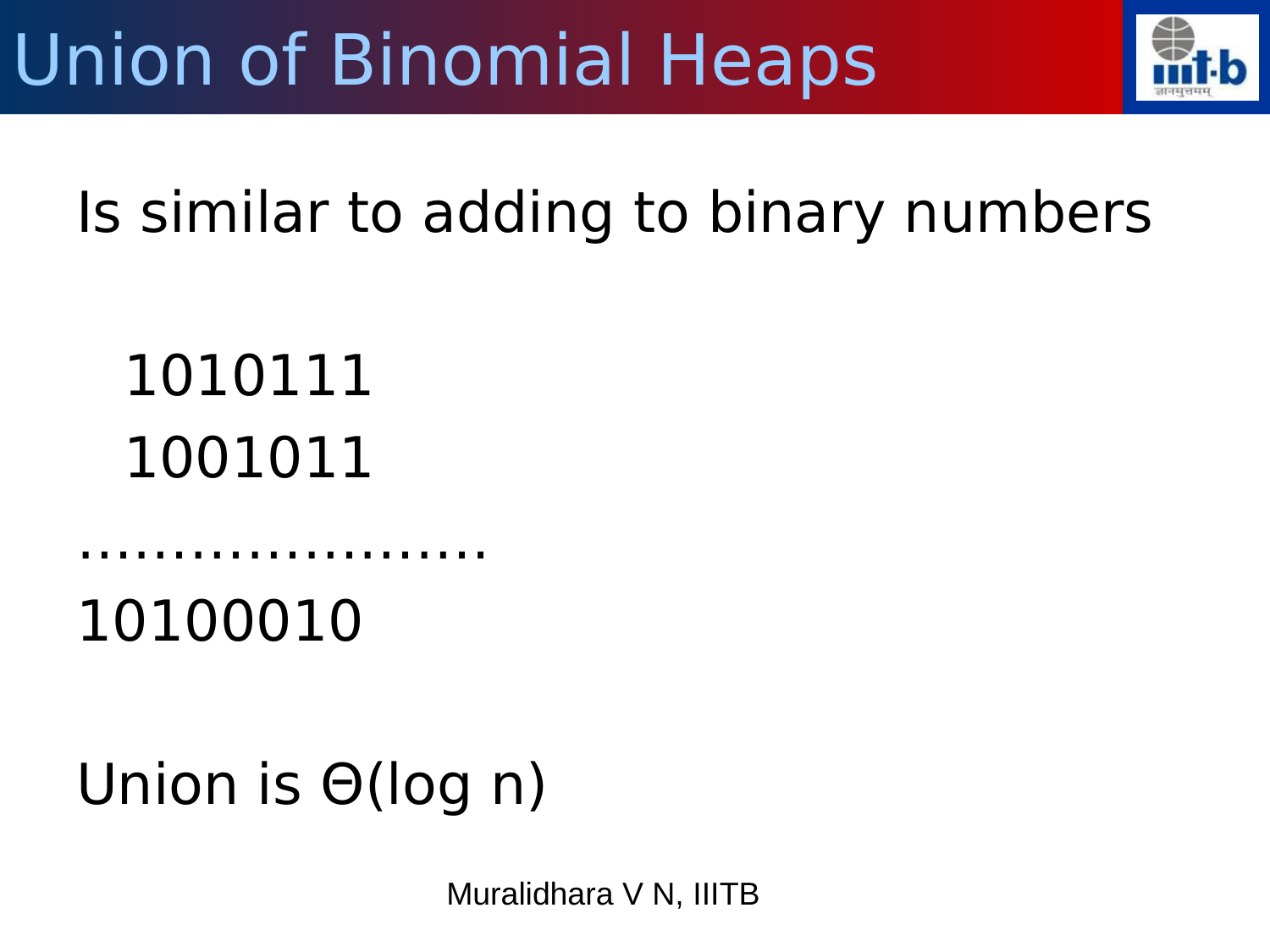

Union of Binomial Heaps
Is similar to adding to binary numbers

	1010111
	1001011
………………….
10100010

Union is Θ(log n)
Muralidhara V N, IIITB